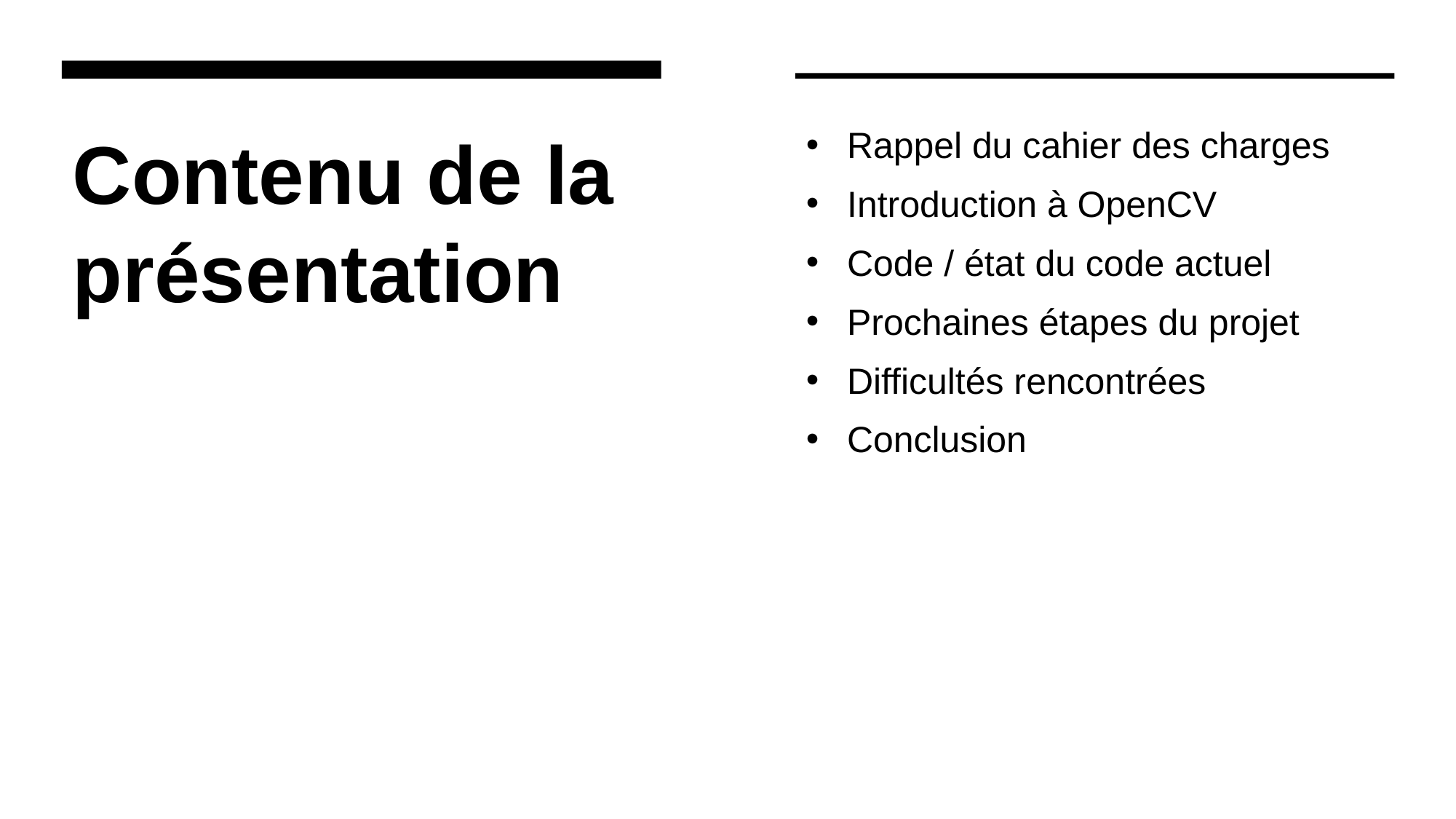

# Contenu de la présentation
Rappel du cahier des charges
Introduction à OpenCV
Code / état du code actuel
Prochaines étapes du projet
Difficultés rencontrées
Conclusion